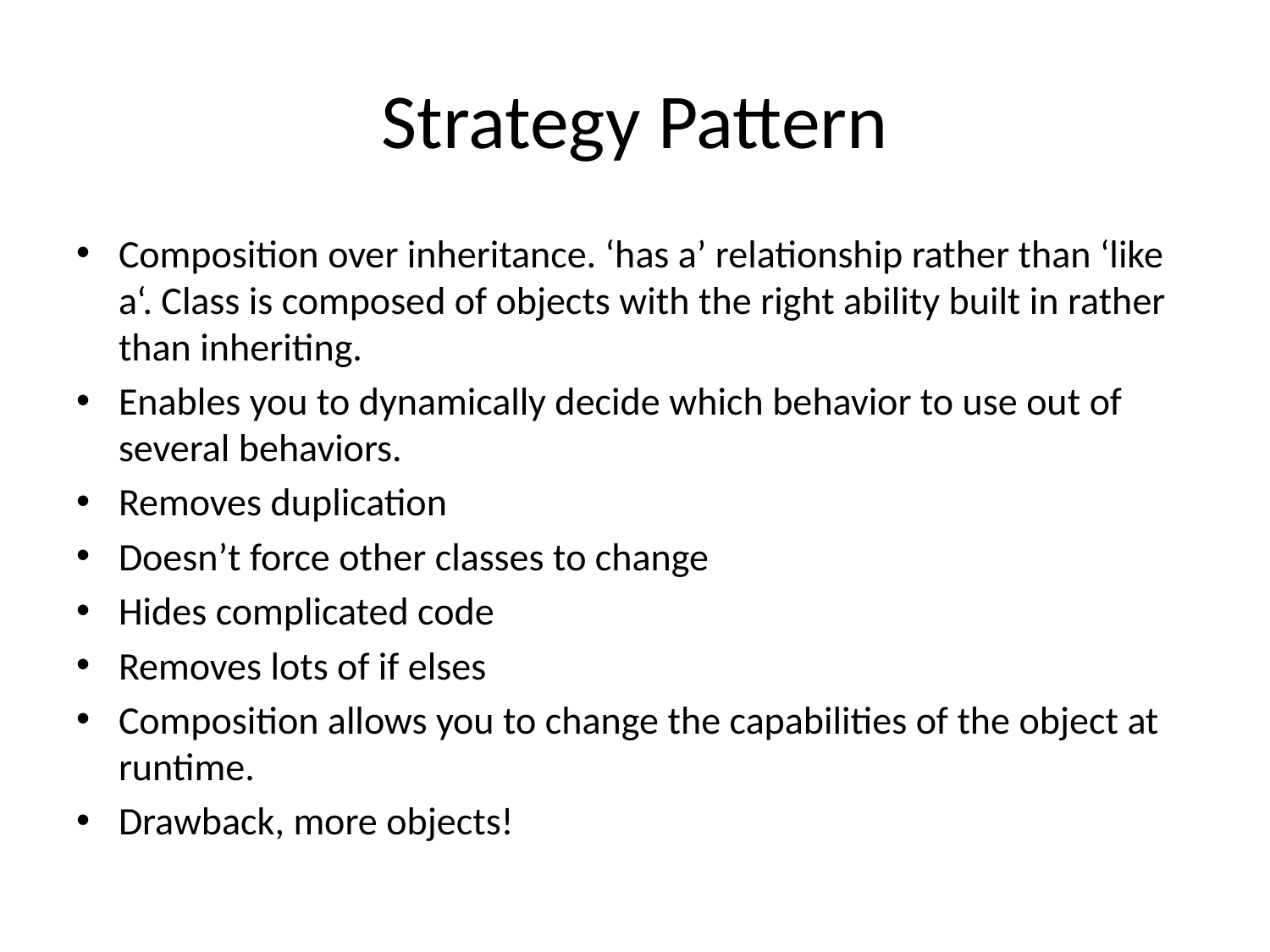

# Strategy Pattern
Composition over inheritance. ‘has a’ relationship rather than ‘like a‘. Class is composed of objects with the right ability built in rather than inheriting.
Enables you to dynamically decide which behavior to use out of several behaviors.
Removes duplication
Doesn’t force other classes to change
Hides complicated code
Removes lots of if elses
Composition allows you to change the capabilities of the object at runtime.
Drawback, more objects!